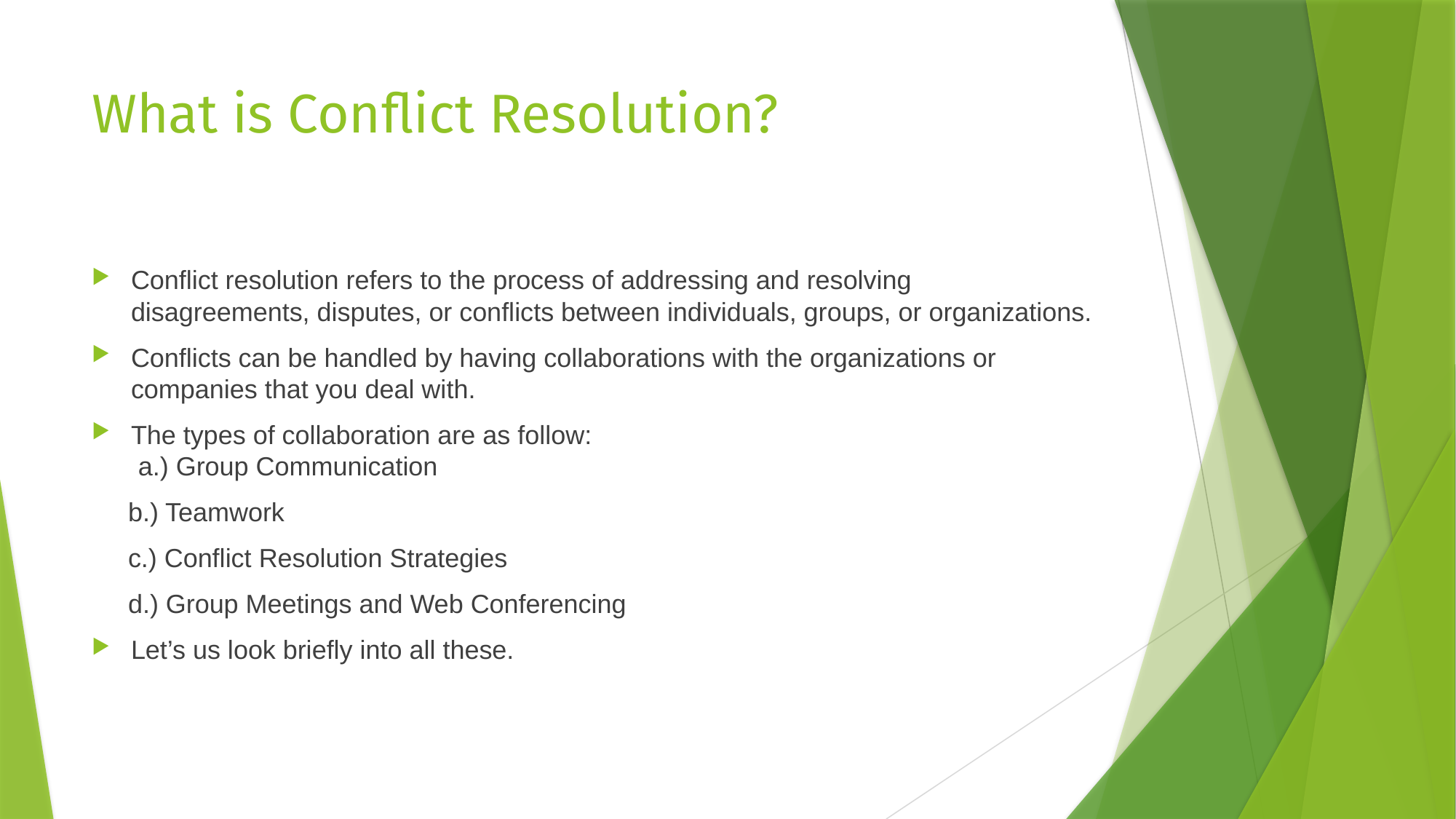

# What is Conflict Resolution?
Conflict resolution refers to the process of addressing and resolving disagreements, disputes, or conflicts between individuals, groups, or organizations.
Conflicts can be handled by having collaborations with the organizations or companies that you deal with.
The types of collaboration are as follow:
 a.) Group Communication
     b.) Teamwork
     c.) Conflict Resolution Strategies
     d.) Group Meetings and Web Conferencing
Let’s us look briefly into all these.